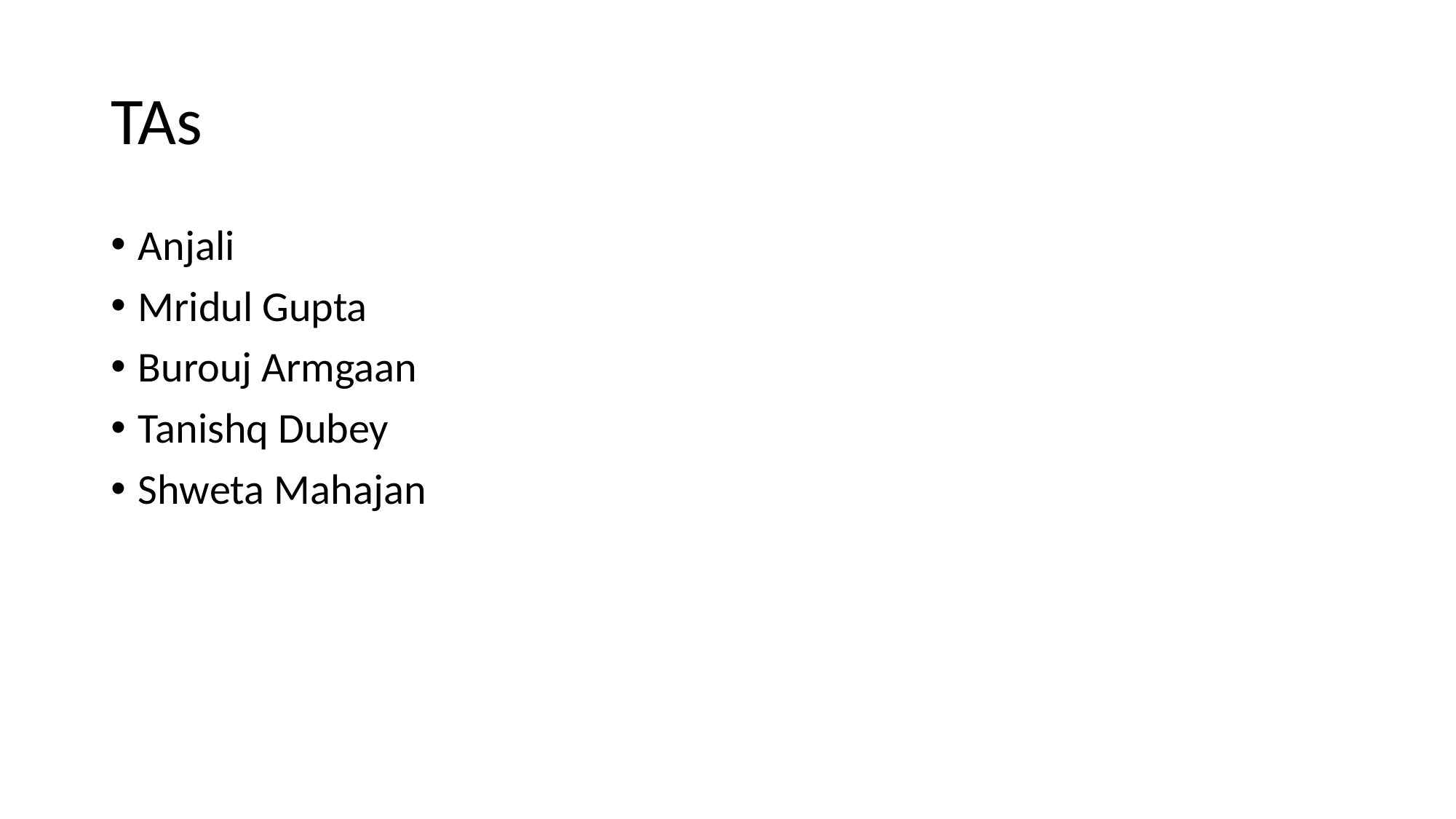

# TAs
Anjali
Mridul Gupta
Burouj Armgaan
Tanishq Dubey
Shweta Mahajan